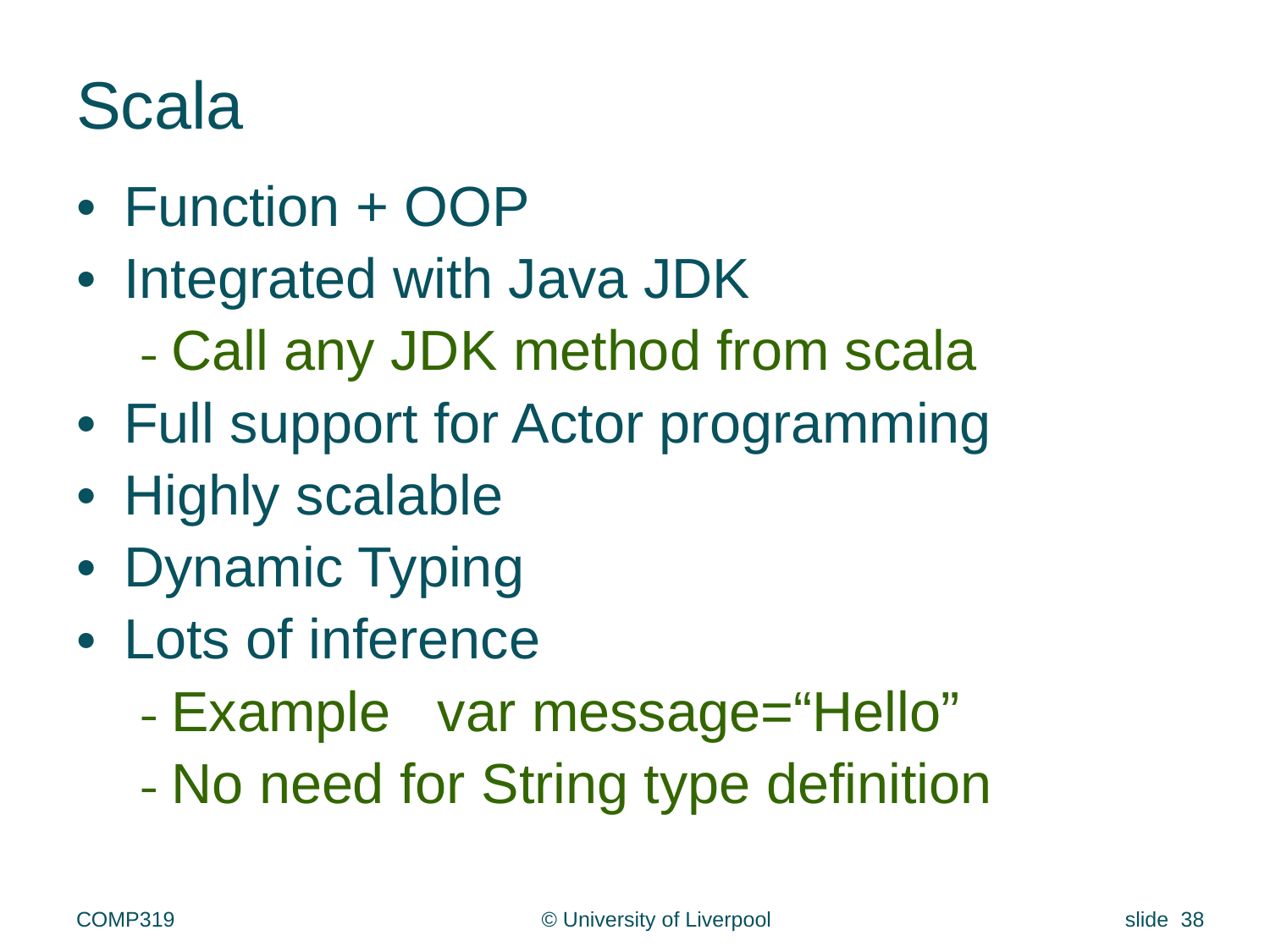

# Scala
Function + OOP
Integrated with Java JDK
Call any JDK method from scala
Full support for Actor programming
Highly scalable
Dynamic Typing
Lots of inference
Example   var message=“Hello”
No need for String type definition
COMP319
© University of Liverpool
slide  38